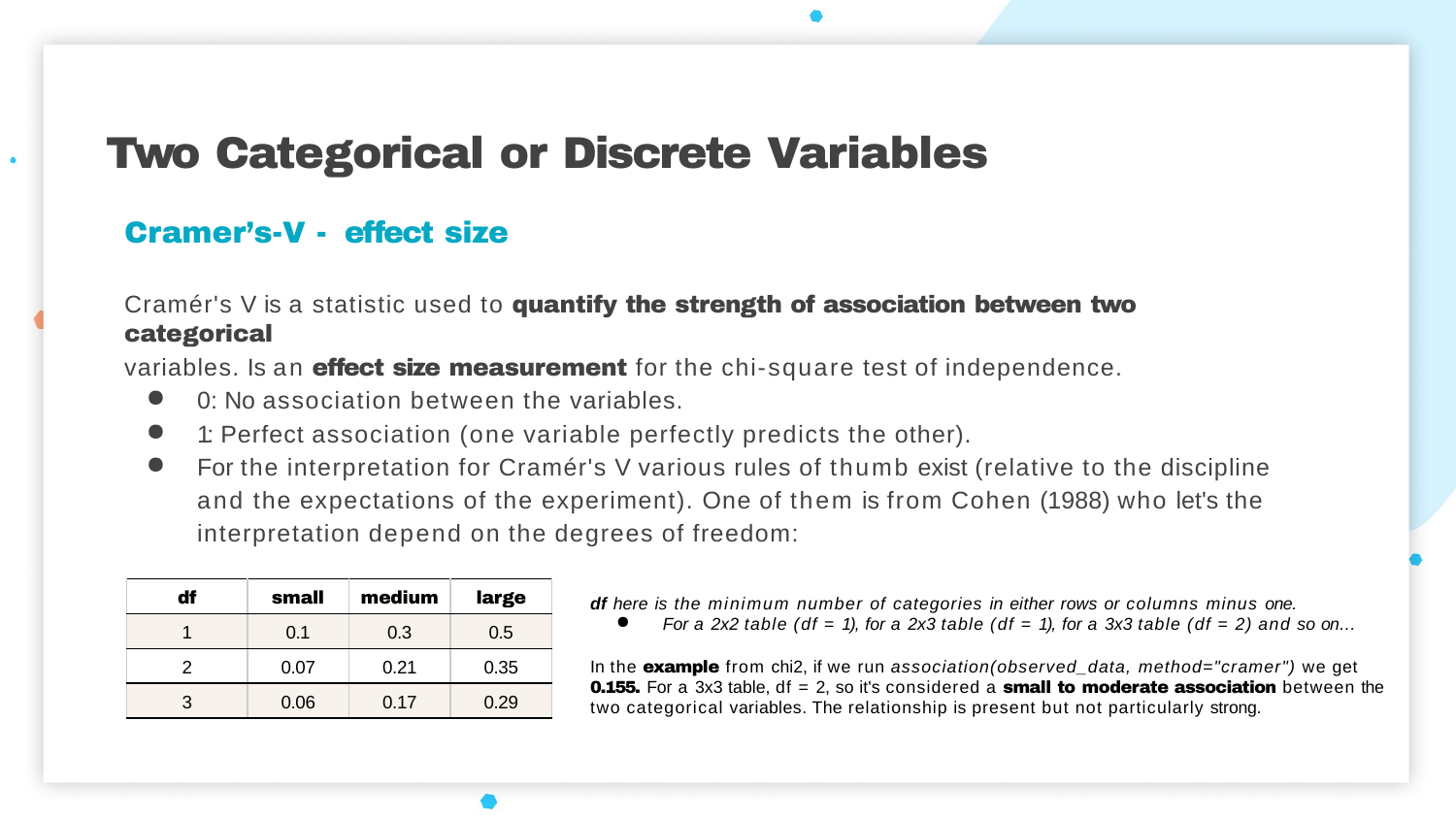

# Two Categorical or Discrete Variables
Cramer’s-V - effect size

Cramér's V is a statistic used to quantify the strength of association between two categorical
variables. Is an effect size measurement for the chi-square test of independence.
0: No association between the variables.
1: Perfect association (one variable perfectly predicts the other).
For the interpretation for Cramér's V various rules of thumb exist (relative to the discipline and the expectations of the experiment). One of them is from Cohen (1988) who let's the interpretation depend on the degrees of freedom:
| df | small | medium | large |
| --- | --- | --- | --- |
| 1 | 0.1 | 0.3 | 0.5 |
| 2 | 0.07 | 0.21 | 0.35 |
| 3 | 0.06 | 0.17 | 0.29 |
df here is the minimum number of categories in either rows or columns minus one.
For a 2x2 table (df = 1), for a 2x3 table (df = 1), for a 3x3 table (df = 2) and so on…

In the example from chi2, if we run association(observed_data, method="cramer") we get
0.155. For a 3x3 table, df = 2, so it's considered a small to moderate association between the two categorical variables. The relationship is present but not particularly strong.